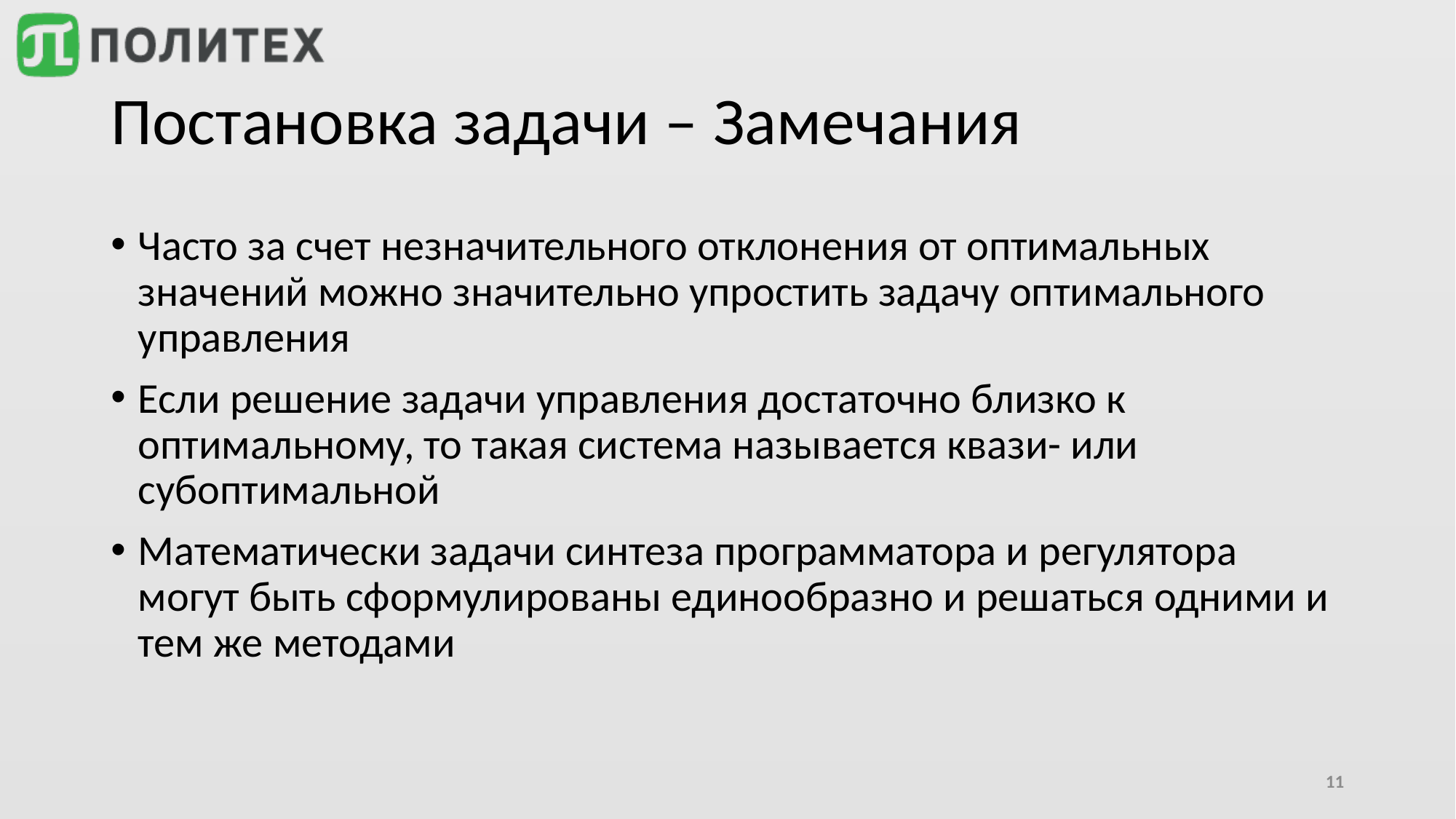

# Постановка задачи – Замечания
Часто за счет незначительного отклонения от оптимальных значений можно значительно упростить задачу оптимального управления
Если решение задачи управления достаточно близко к оптимальному, то такая система называется квази- или субоптимальной
Математически задачи синтеза программатора и регулятора могут быть сформулированы единообразно и решаться одними и тем же методами
11